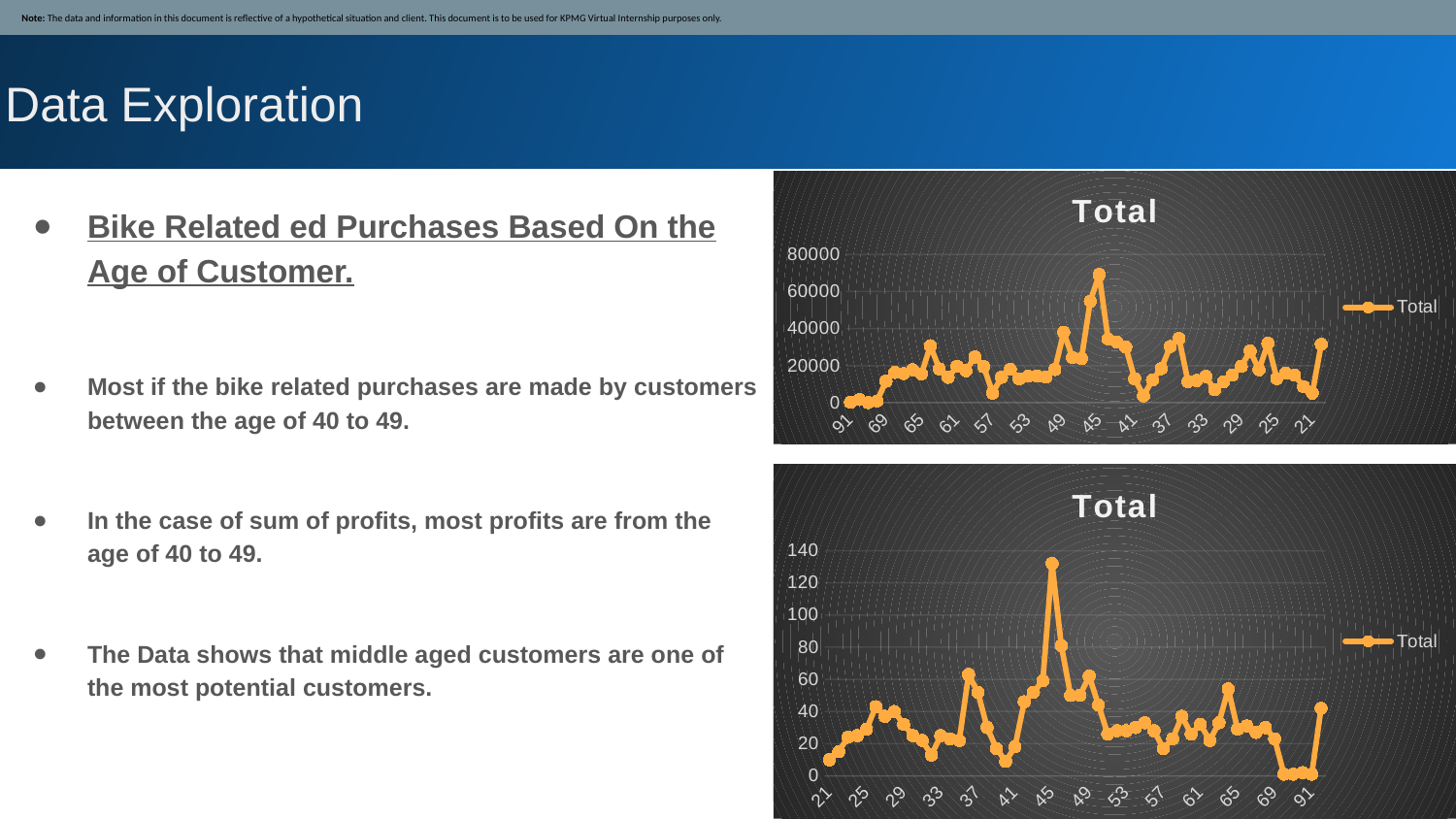

Note: The data and information in this document is reflective of a hypothetical situation and client. This document is to be used for KPMG Virtual Internship purposes only.
Data Exploration
# .

### Chart:

| Category | Total |
|---|---|
| 91 | 217.51 |
| 82 | 1667.33 |
| 80 | 72.59999999999997 |
| 70 | 903.11 |
| 69 | 11605.330000000004 |
| 68 | 16309.570000000003 |
| 67 | 15703.099999999995 |
| 66 | 17761.260000000002 |
| 65 | 15558.919999999998 |
| 64 | 30743.25999999999 |
| 63 | 18206.44 |
| 62 | 13660.82 |
| 61 | 19563.65 |
| 60 | 17227.78 |
| 59 | 24660.229999999992 |
| 58 | 19410.78 |
| 57 | 5227.59 |
| 56 | 13677.77 |
| 55 | 17940.239999999998 |
| 54 | 12883.719999999998 |
| 53 | 14259.89 |
| 52 | 14403.070000000003 |
| 51 | 13774.530000000002 |
| 50 | 17901.760000000002 |
| 49 | 37943.11 |
| 48 | 24371.949999999997 |
| 47 | 23771.770000000008 |
| 46 | 54777.45999999998 |
| 45 | 69165.10000000003 |
| 44 | 34388.94 |
| 43 | 32589.01 |
| 42 | 29943.7 |
| 41 | 12917.35 |
| 40 | 3699.67 |
| 39 | 12252.35 |
| 38 | 18406.850000000002 |
| 37 | 30312.710000000006 |
| 36 | 34583.37999999999 |
| 35 | 11404.519999999999 |
| 34 | 11968.430000000004 |
| 33 | 14150.760000000002 |
| 32 | 6954.93 |
| 31 | 11149.77 |
| 30 | 14860.64 |
| 29 | 19597.670000000006 |
| 28 | 27844.270000000004 |
| 27 | 17748.1 |
| 26 | 32086.070000000003 |
| 25 | 12994.17 |
| 24 | 16066.870000000004 |
| 23 | 14797.94 |
| 22 | 8692.910000000002 |
| 21 | 5161.78 |
| 123 | 31491.1 |
Bike Related ed Purchases Based On the Age of Customer.

Most if the bike related purchases are made by customers between the age of 40 to 49.

In the case of sum of profits, most profits are from the age of 40 to 49.

The Data shows that middle aged customers are one of the most potential customers.

### Chart:

| Category | Total |
|---|---|
| 21 | 10.0 |
| 22 | 15.0 |
| 23 | 24.0 |
| 24 | 25.0 |
| 25 | 29.0 |
| 26 | 43.0 |
| 27 | 37.0 |
| 28 | 40.0 |
| 29 | 32.0 |
| 30 | 25.0 |
| 31 | 22.0 |
| 32 | 13.0 |
| 33 | 25.0 |
| 34 | 23.0 |
| 35 | 22.0 |
| 36 | 63.0 |
| 37 | 52.0 |
| 38 | 30.0 |
| 39 | 17.0 |
| 40 | 9.0 |
| 41 | 18.0 |
| 42 | 46.0 |
| 43 | 52.0 |
| 44 | 59.0 |
| 45 | 132.0 |
| 46 | 81.0 |
| 47 | 50.0 |
| 48 | 50.0 |
| 49 | 62.0 |
| 50 | 44.0 |
| 51 | 26.0 |
| 52 | 28.0 |
| 53 | 28.0 |
| 54 | 30.0 |
| 55 | 33.0 |
| 56 | 28.0 |
| 57 | 17.0 |
| 58 | 23.0 |
| 59 | 37.0 |
| 60 | 26.0 |
| 61 | 32.0 |
| 62 | 22.0 |
| 63 | 33.0 |
| 64 | 54.0 |
| 65 | 29.0 |
| 66 | 31.0 |
| 67 | 27.0 |
| 68 | 30.0 |
| 69 | 23.0 |
| 70 | 1.0 |
| 80 | 1.0 |
| 82 | 2.0 |
| 91 | 1.0 |
| 123 | 42.0 |